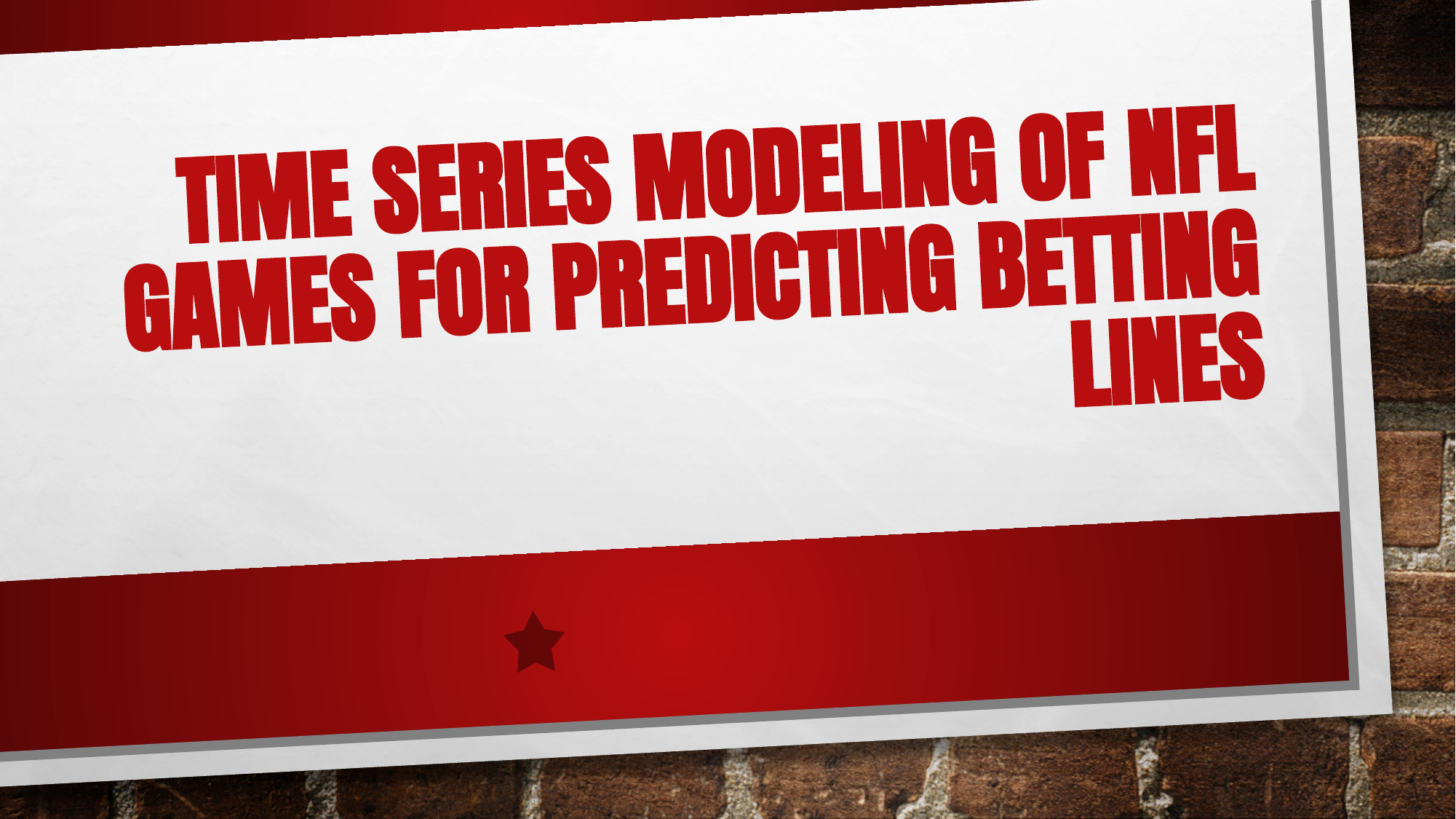

# Time Series Modeling of NFL Games for Predicting Betting Lines